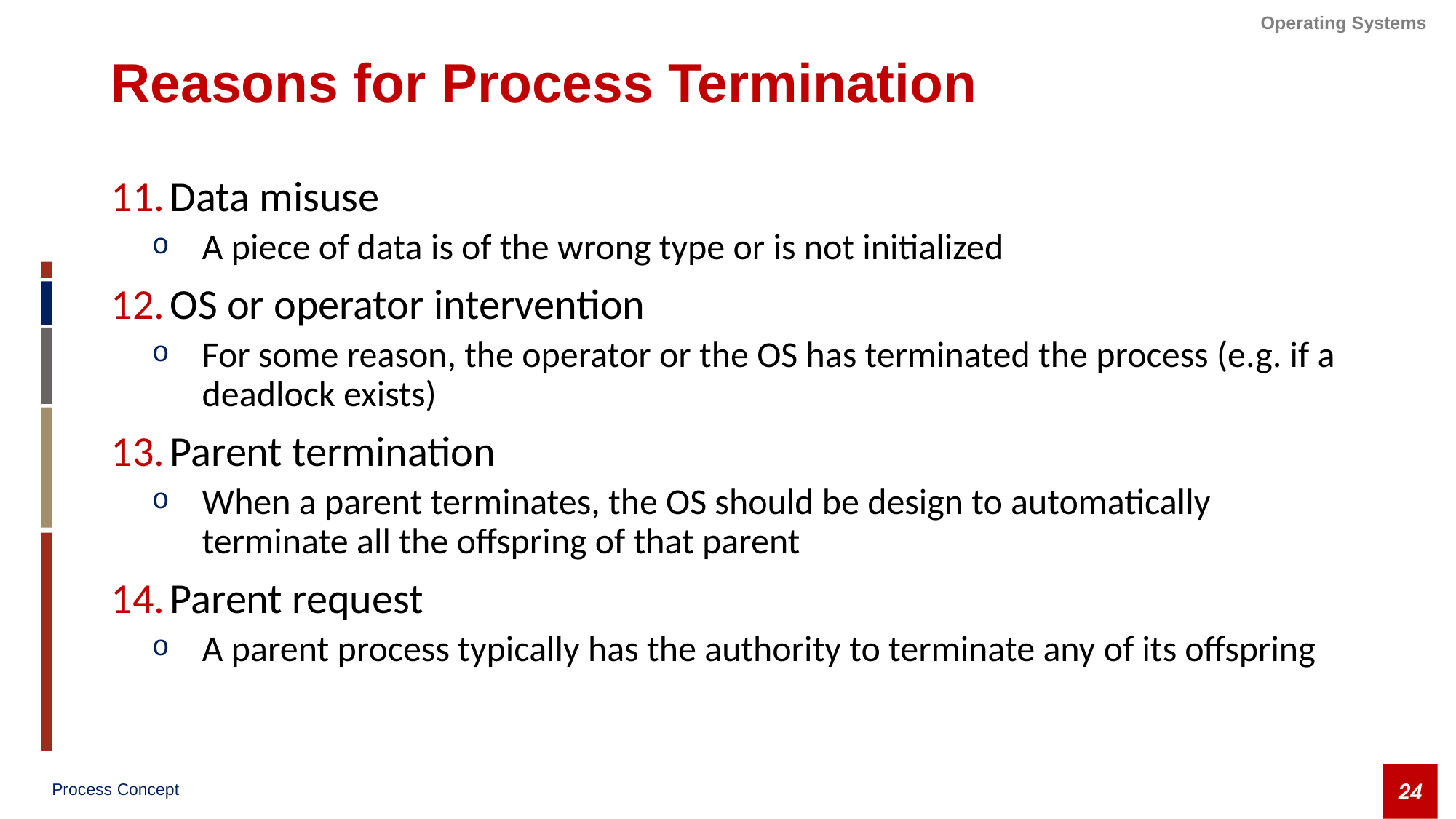

# Reasons for Process Termination
Data misuse
A piece of data is of the wrong type or is not initialized
OS or operator intervention
For some reason, the operator or the OS has terminated the process (e.g. if a deadlock exists)
Parent termination
When a parent terminates, the OS should be design to automatically terminate all the offspring of that parent
Parent request
A parent process typically has the authority to terminate any of its offspring